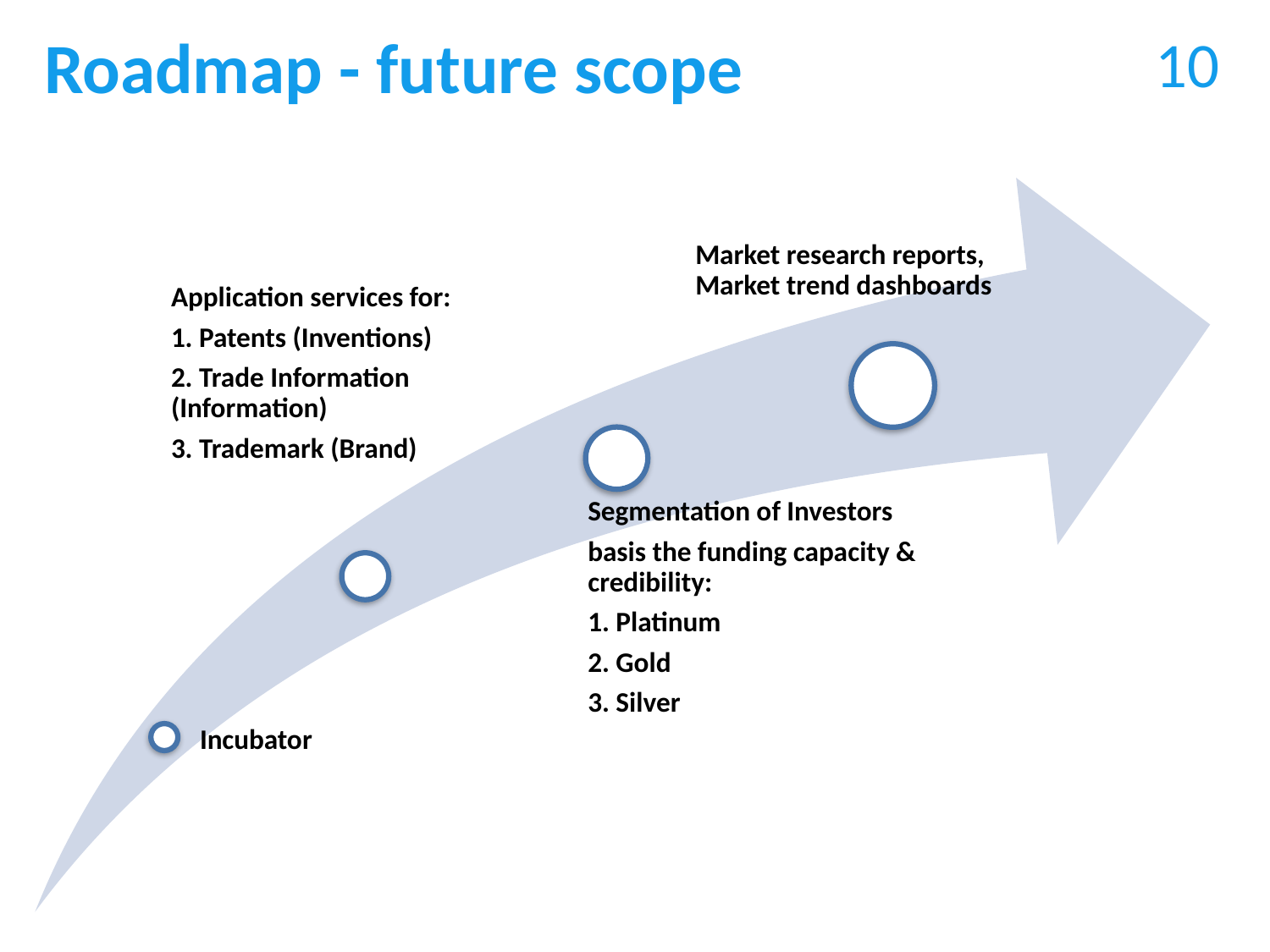

Roadmap - future scope
10

Market research reports, Market trend dashboards

Application services for:
1. Patents (Inventions)
2. Trade Information (Information)
3. Trademark (Brand)

Segmentation of Investors
basis the funding capacity & credibility:
1. Platinum
2. Gold
3. Silver

Incubator